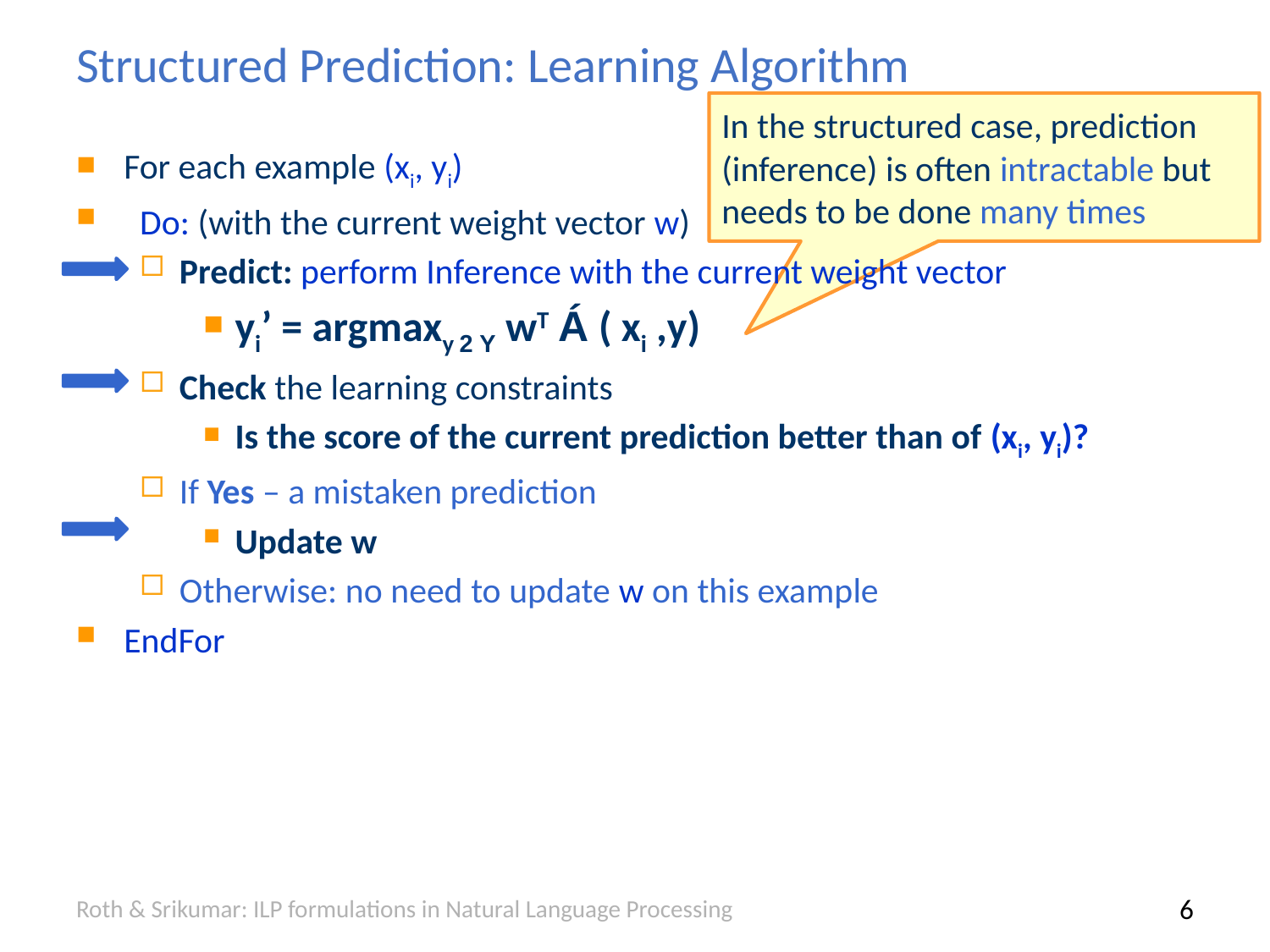

# Structured Prediction: Learning Algorithm
In the structured case, prediction (inference) is often intractable but needs to be done many times
For each example (xi, yi)
  Do: (with the current weight vector w)
Predict: perform Inference with the current weight vector
yi’ = argmaxy 2 Y wT Á ( xi ,y)
Check the learning constraints
Is the score of the current prediction better than of (xi, yi)?
If Yes – a mistaken prediction
Update w
Otherwise: no need to update w on this example
EndFor

Roth & Srikumar: ILP formulations in Natural Language Processing
6